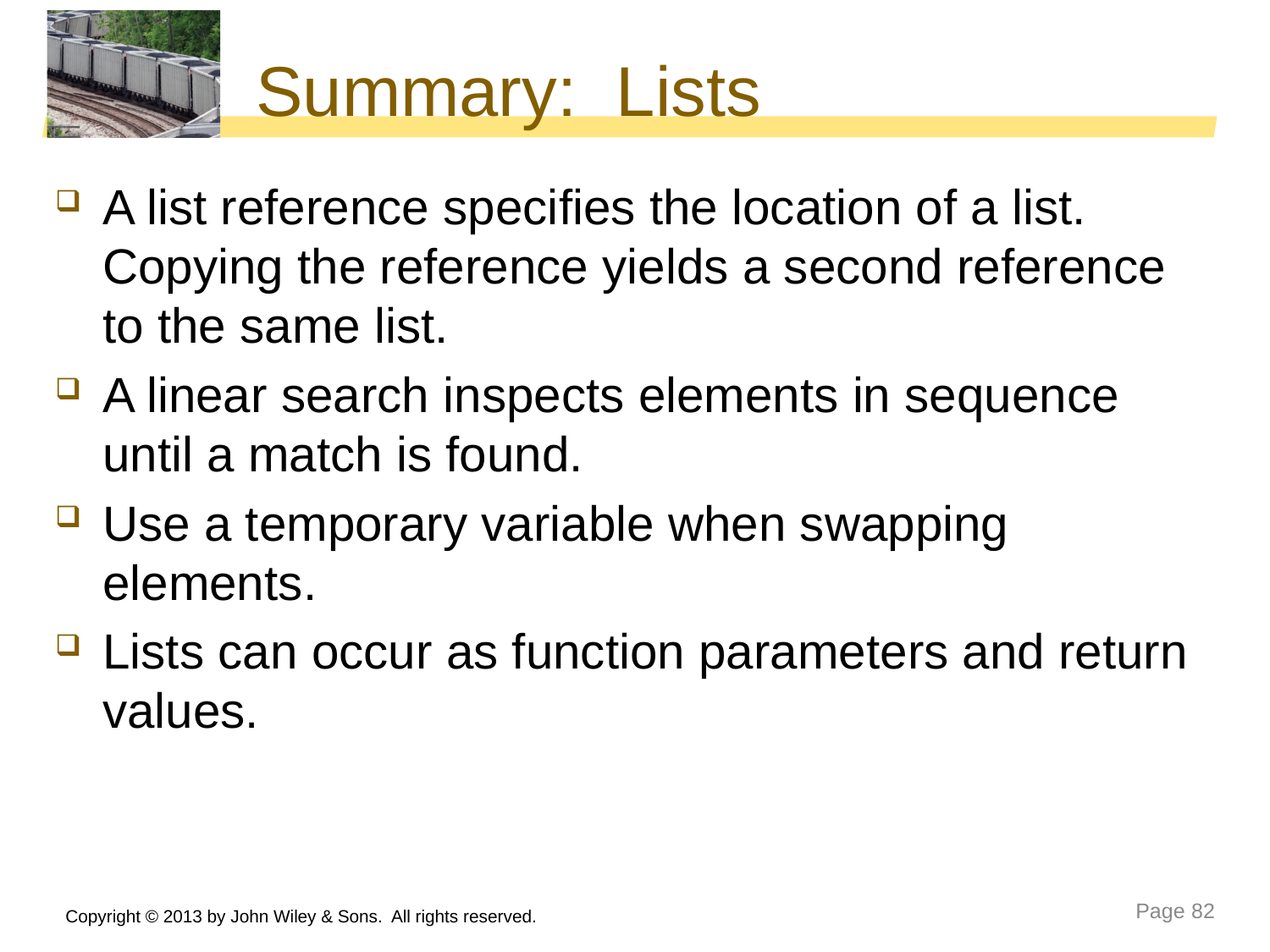

# Summary:  Lists
A list reference specifies the location of a list. Copying the reference yields a second reference to the same list.
A linear search inspects elements in sequence until a match is found.
Use a temporary variable when swapping elements.
Lists can occur as function parameters and return values.

Copyright © 2013 by John Wiley & Sons.  All rights reserved.
Page 82